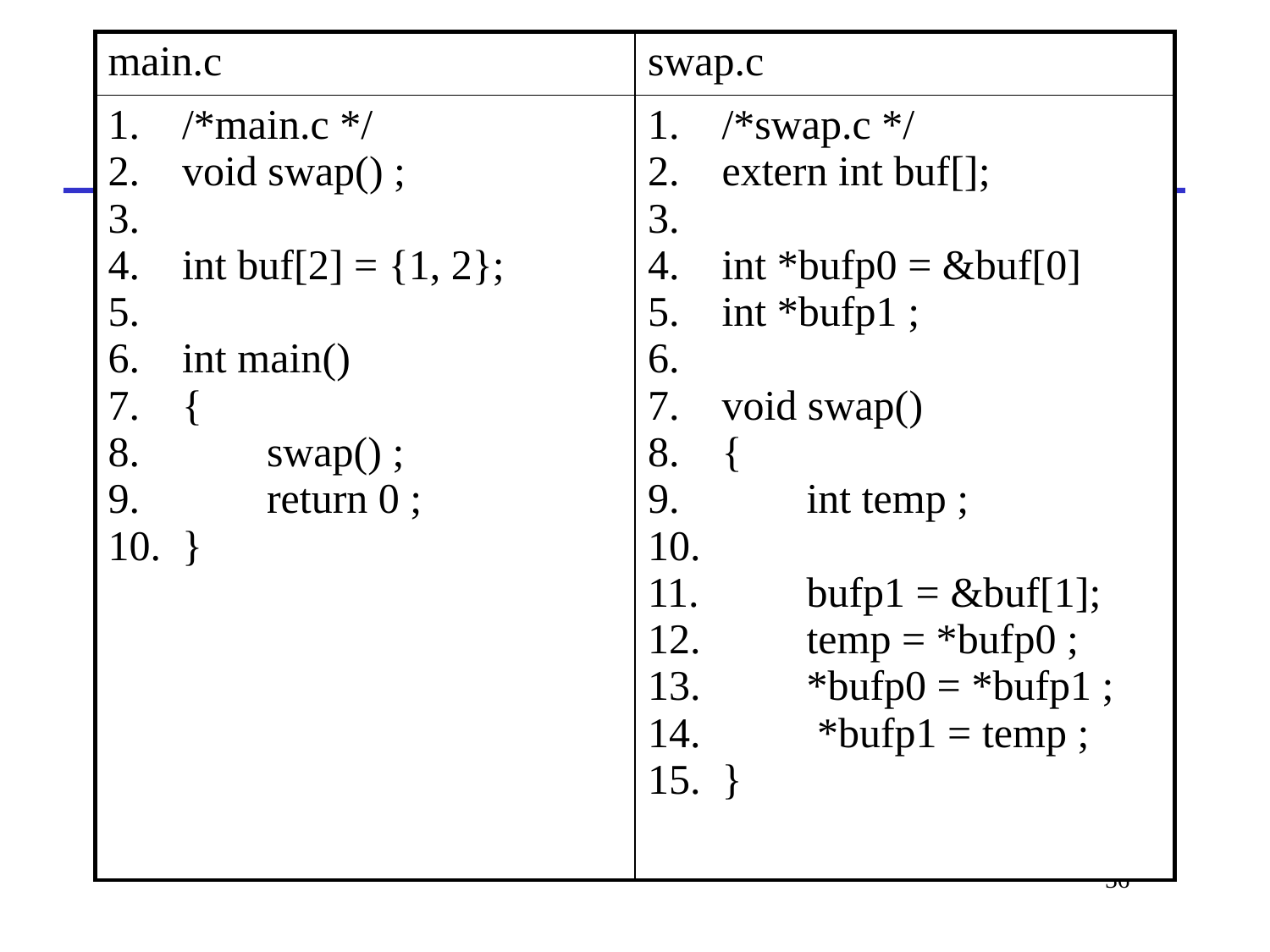

| main.c | swap.c |
| --- | --- |
| /\*main.c \*/ void swap() ; int buf[2] = {1, 2}; int main() { swap() ; return 0 ; } | /\*swap.c \*/ extern int buf[]; int \*bufp0 = &buf[0] int \*bufp1 ; void swap() { int temp ; bufp1 = &buf[1]; temp = \*bufp0 ; \*bufp0 = \*bufp1 ; \*bufp1 = temp ; } |
36